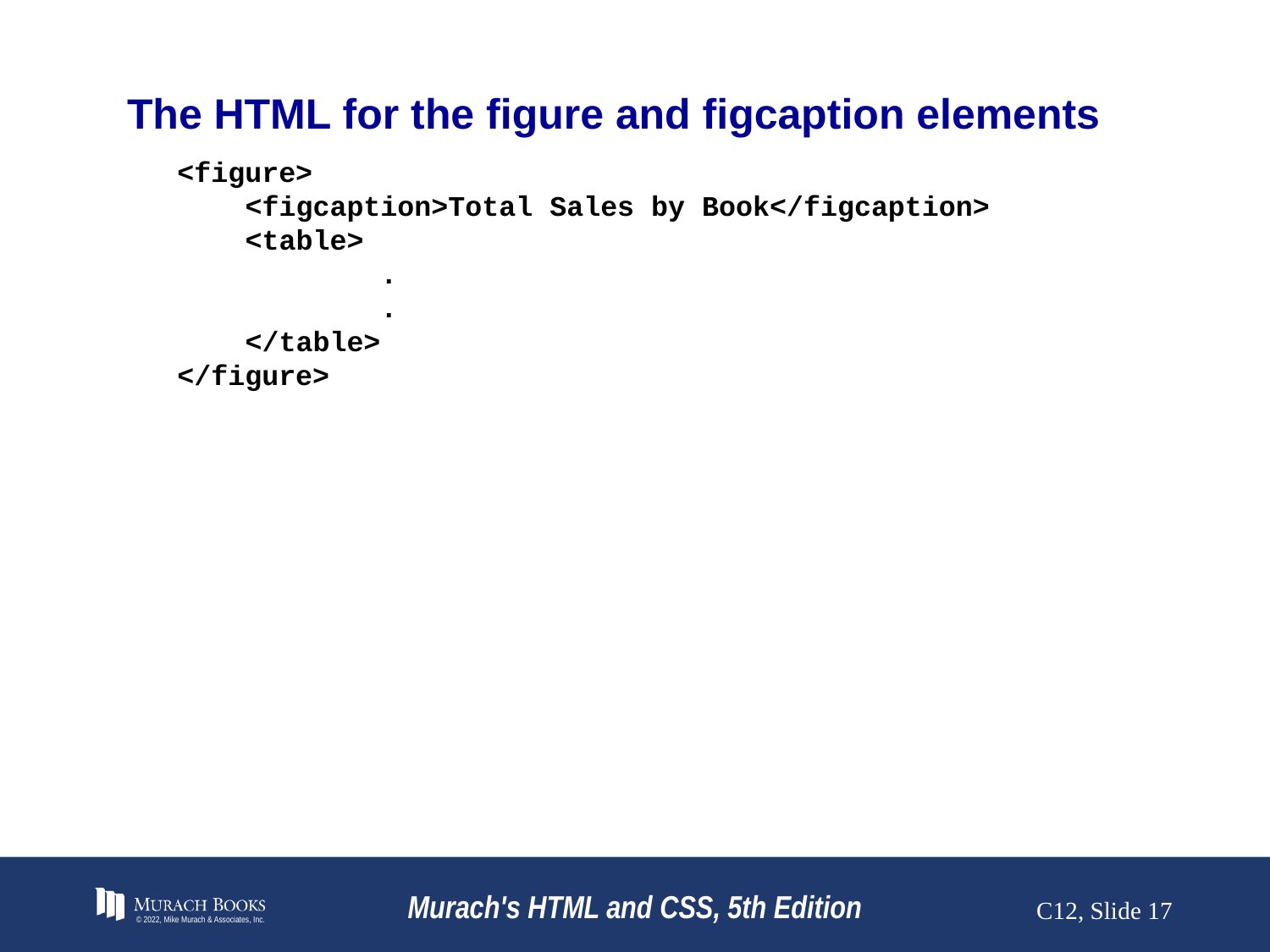

# The HTML for the figure and figcaption elements
<figure>
    <figcaption>Total Sales by Book</figcaption>
    <table>
            .
            .
    </table>
</figure>

© 2022, Mike Murach & Associates, Inc.
Murach's HTML and CSS, 5th Edition

C12, Slide 17